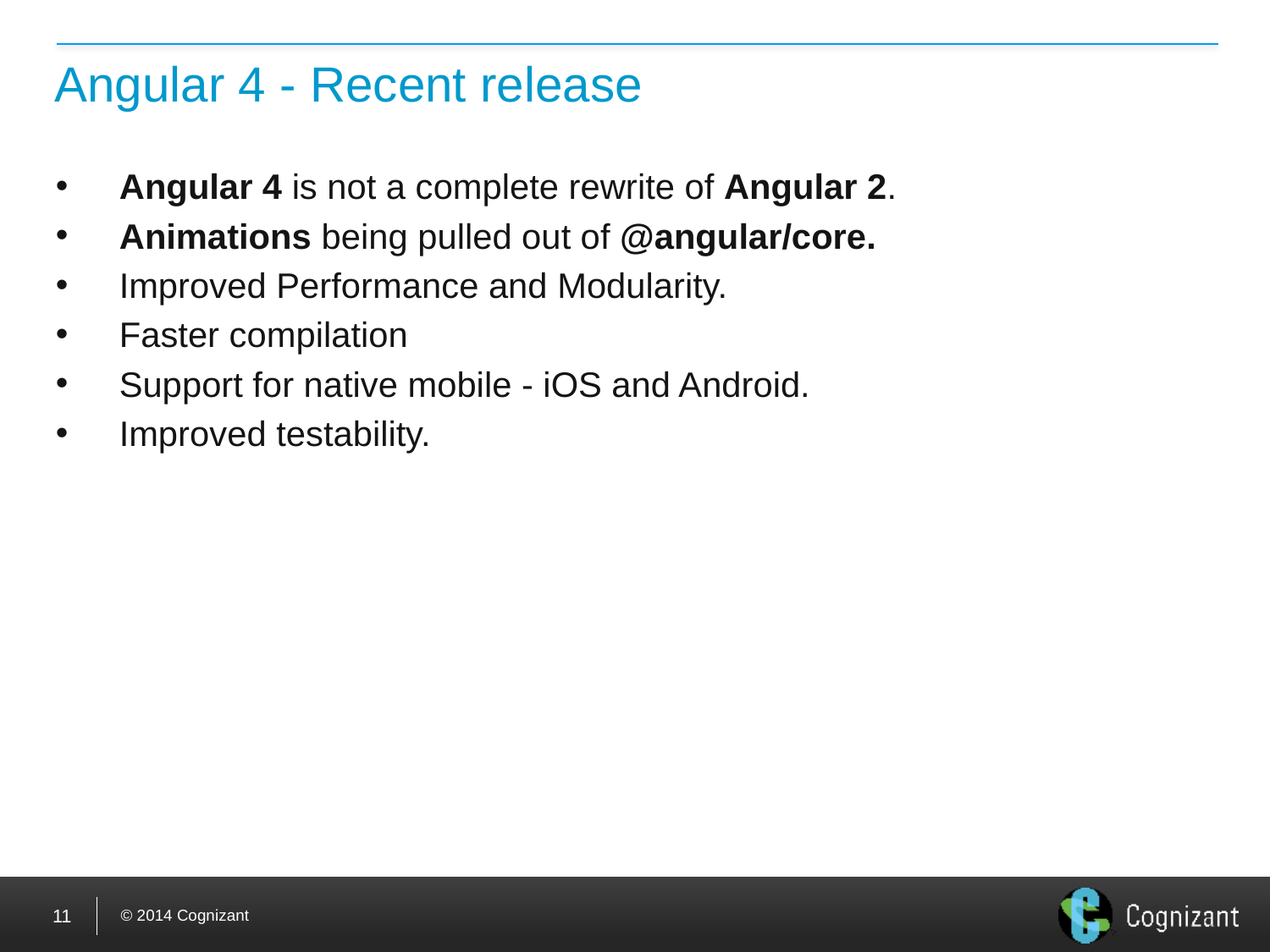

# Angular 4 - Recent release
Angular 4 is not a complete rewrite of Angular 2.
Animations being pulled out of @angular/core.
Improved Performance and Modularity.
Faster compilation
Support for native mobile - iOS and Android.
Improved testability.

11